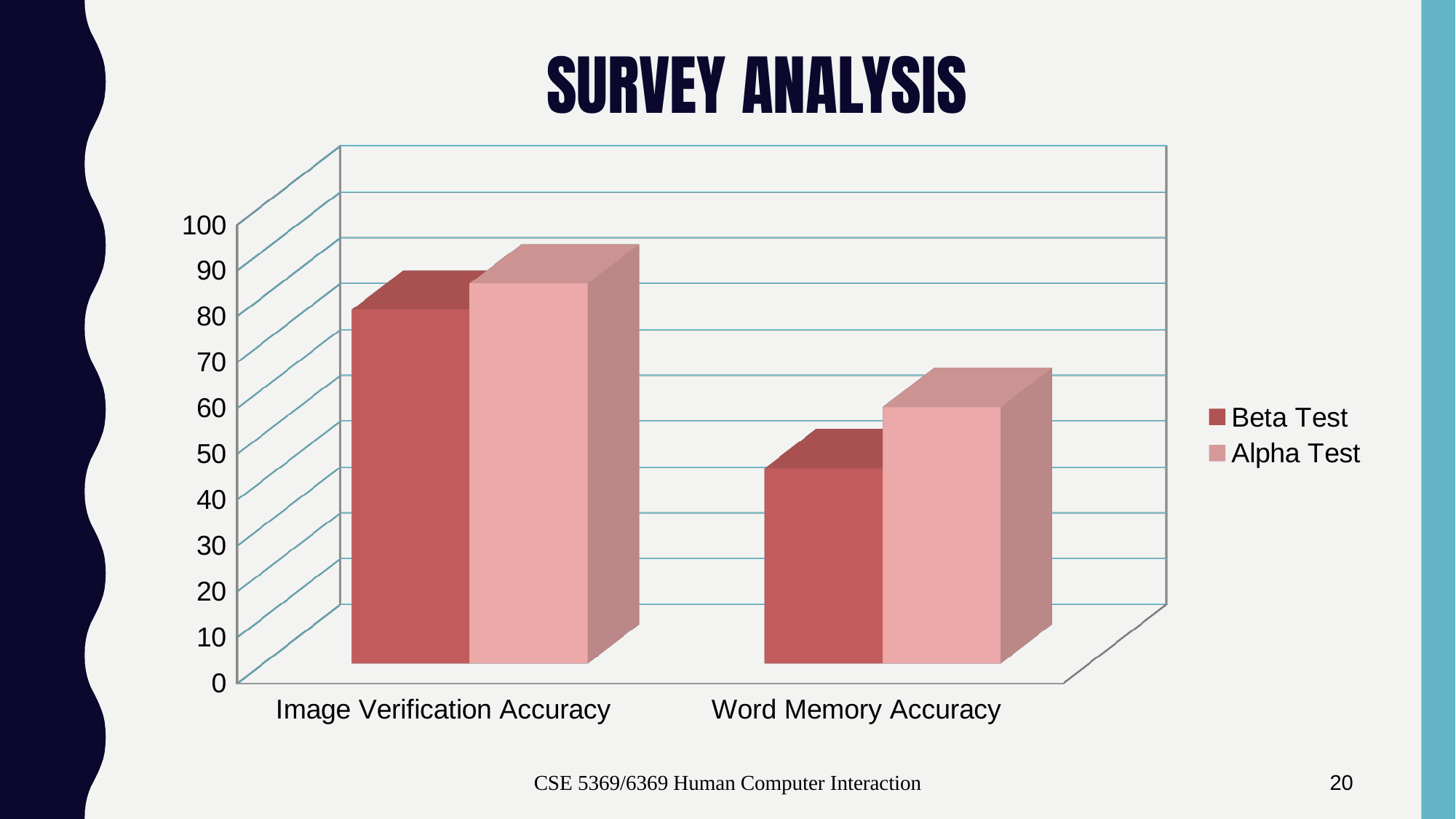

# SURVEY ANALYSIS

[unsupported chart]

CSE 5369/6369 Human Computer Interaction
20